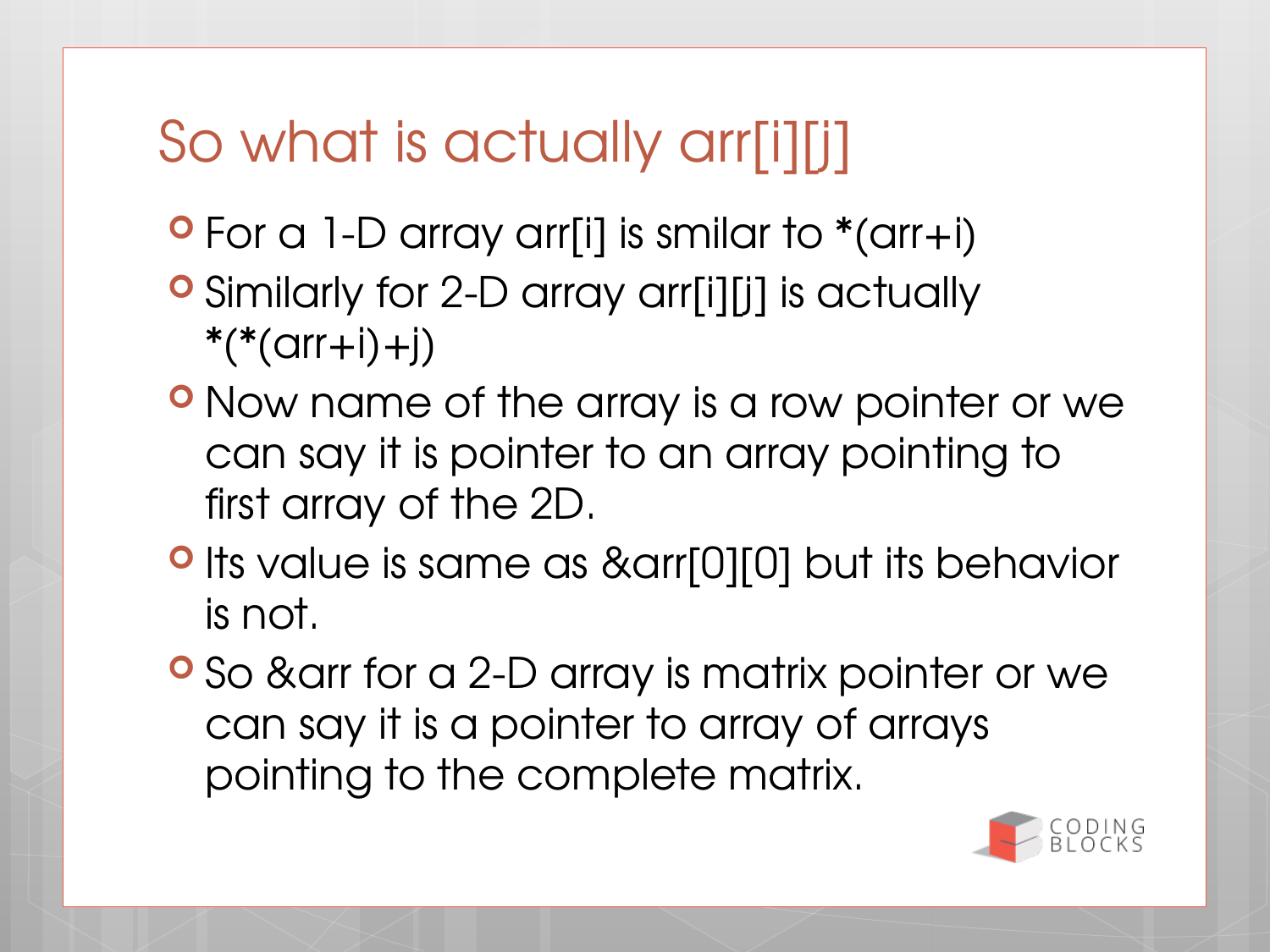

# So what is actually arr[i][j]
For a 1-D array arr[i] is smilar to *(arr+i)
Similarly for 2-D array arr[i][j] is actually *(*(arr+i)+j)
Now name of the array is a row pointer or we can say it is pointer to an array pointing to first array of the 2D.
Its value is same as &arr[0][0] but its behavior is not.
So &arr for a 2-D array is matrix pointer or we can say it is a pointer to array of arrays pointing to the complete matrix.